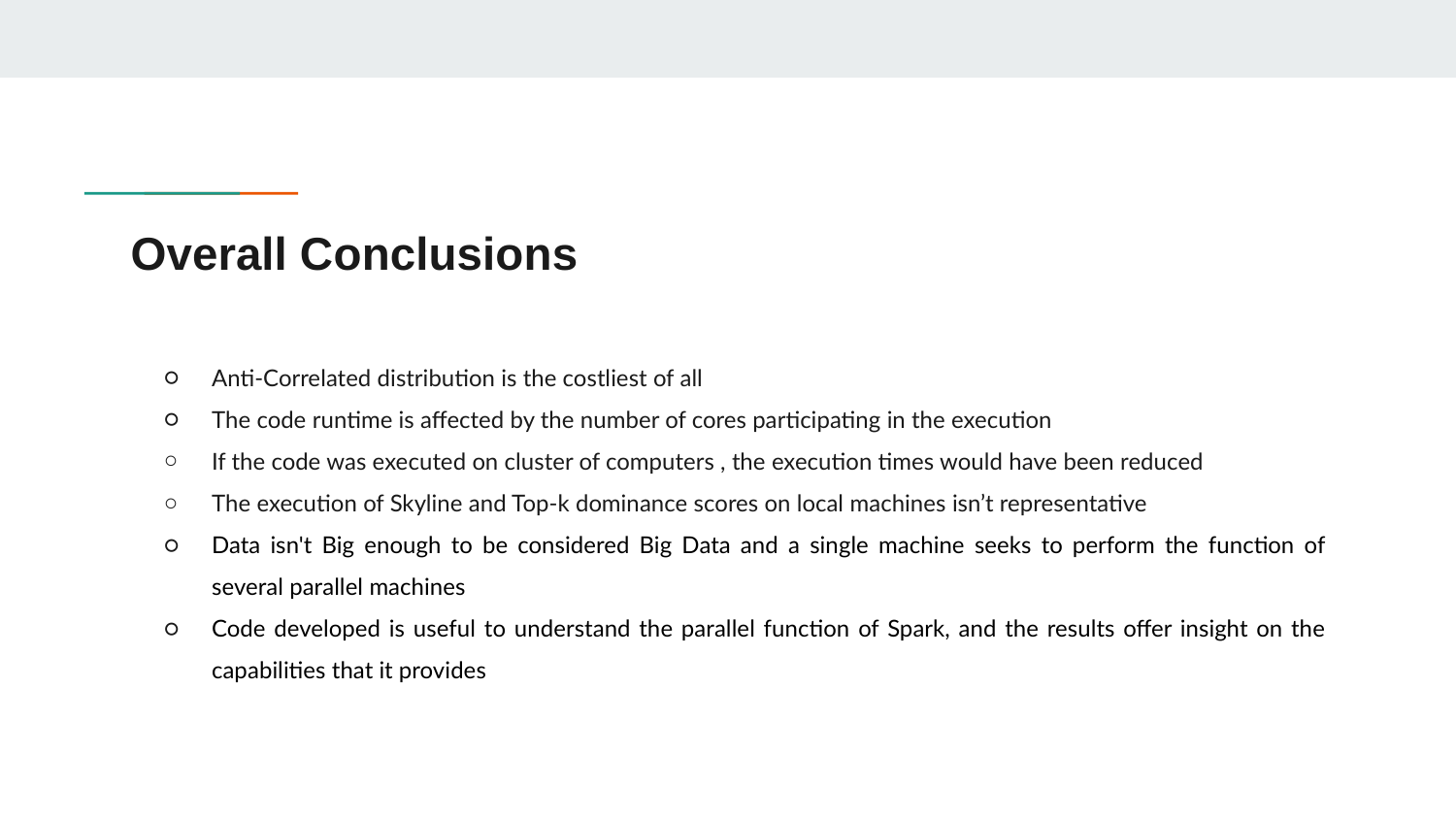

# Overall Conclusions
Anti-Correlated distribution is the costliest of all
The code runtime is affected by the number of cores participating in the execution
If the code was executed on cluster of computers , the execution times would have been reduced
The execution of Skyline and Top-k dominance scores on local machines isn’t representative
Data isn't Big enough to be considered Big Data and a single machine seeks to perform the function of several parallel machines
Code developed is useful to understand the parallel function of Spark, and the results offer insight on the capabilities that it provides